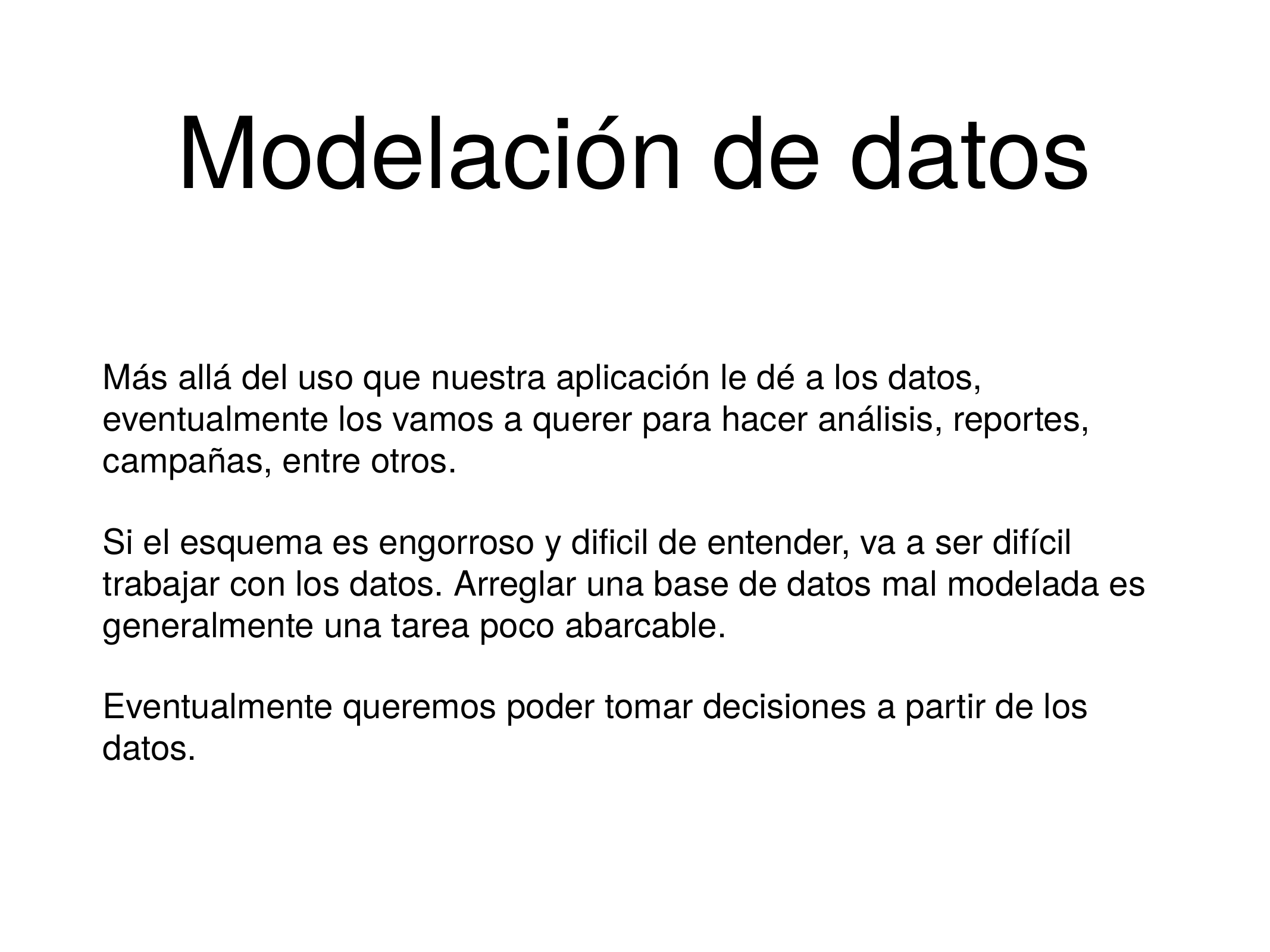

# Modelación de datos
Más allá del uso que nuestra aplicación le dé a los datos, eventualmente los vamos a querer para hacer análisis, reportes, campañas, entre otros.
Si el esquema es engorroso y dificil de entender, va a ser difícil trabajar con los datos. Arreglar una base de datos mal modelada es generalmente una tarea poco abarcable.
Eventualmente queremos poder tomar decisiones a partir de los datos.